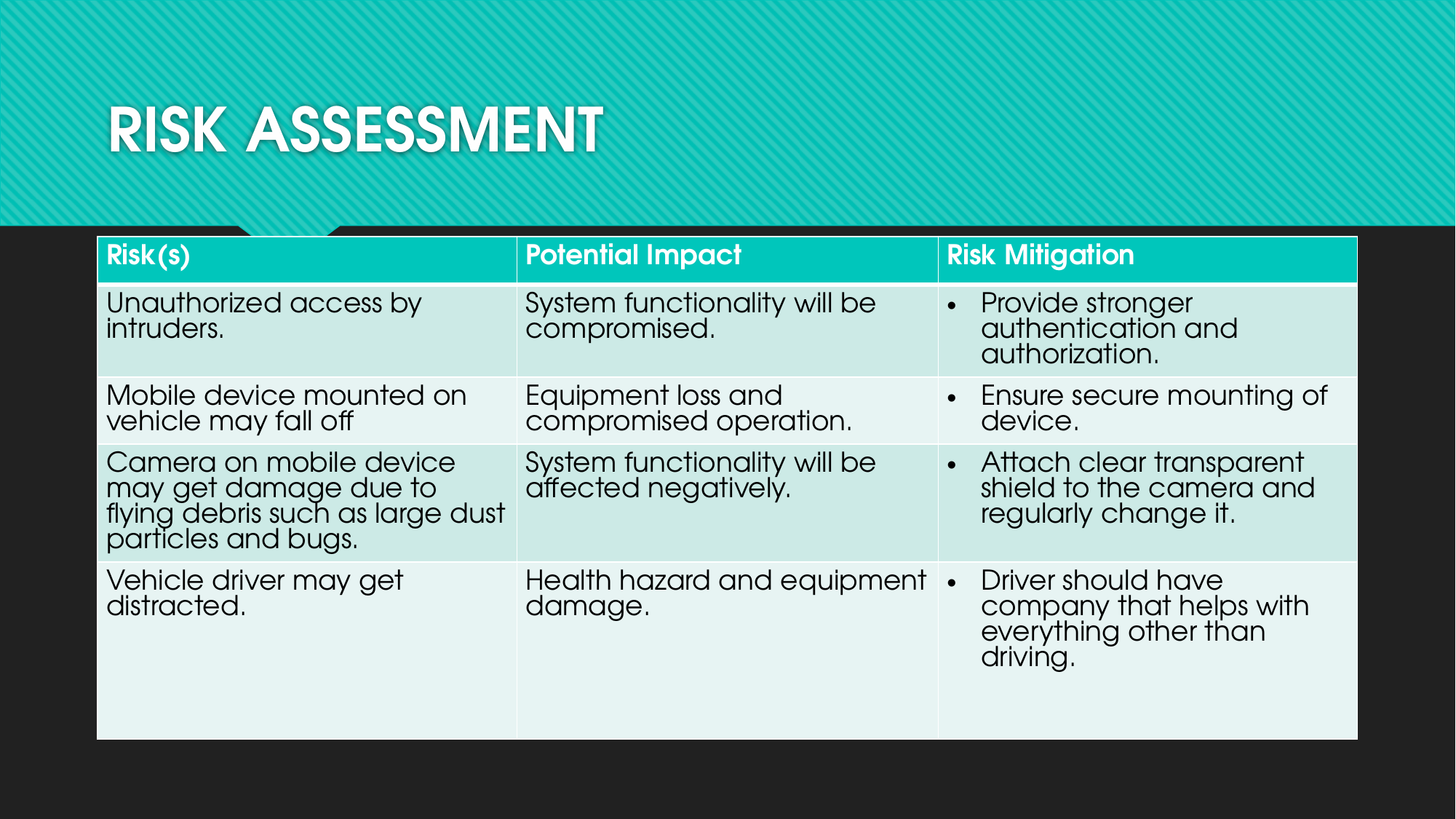

# RISK ASSESSMENT
| Risk(s) | Potential Impact | Risk Mitigation |
| --- | --- | --- |
| Unauthorized access by intruders. | System functionality will be compromised. | Provide stronger authentication and authorization. |
| Mobile device mounted on vehicle may fall off | Equipment loss and compromised operation. | Ensure secure mounting of device. |
| Camera on mobile device may get damage due to flying debris such as large dust particles and bugs. | System functionality will be affected negatively. | Attach clear transparent shield to the camera and regularly change it. |
| Vehicle driver may get distracted. | Health hazard and equipment damage. | Driver should have company that helps with everything other than driving. |